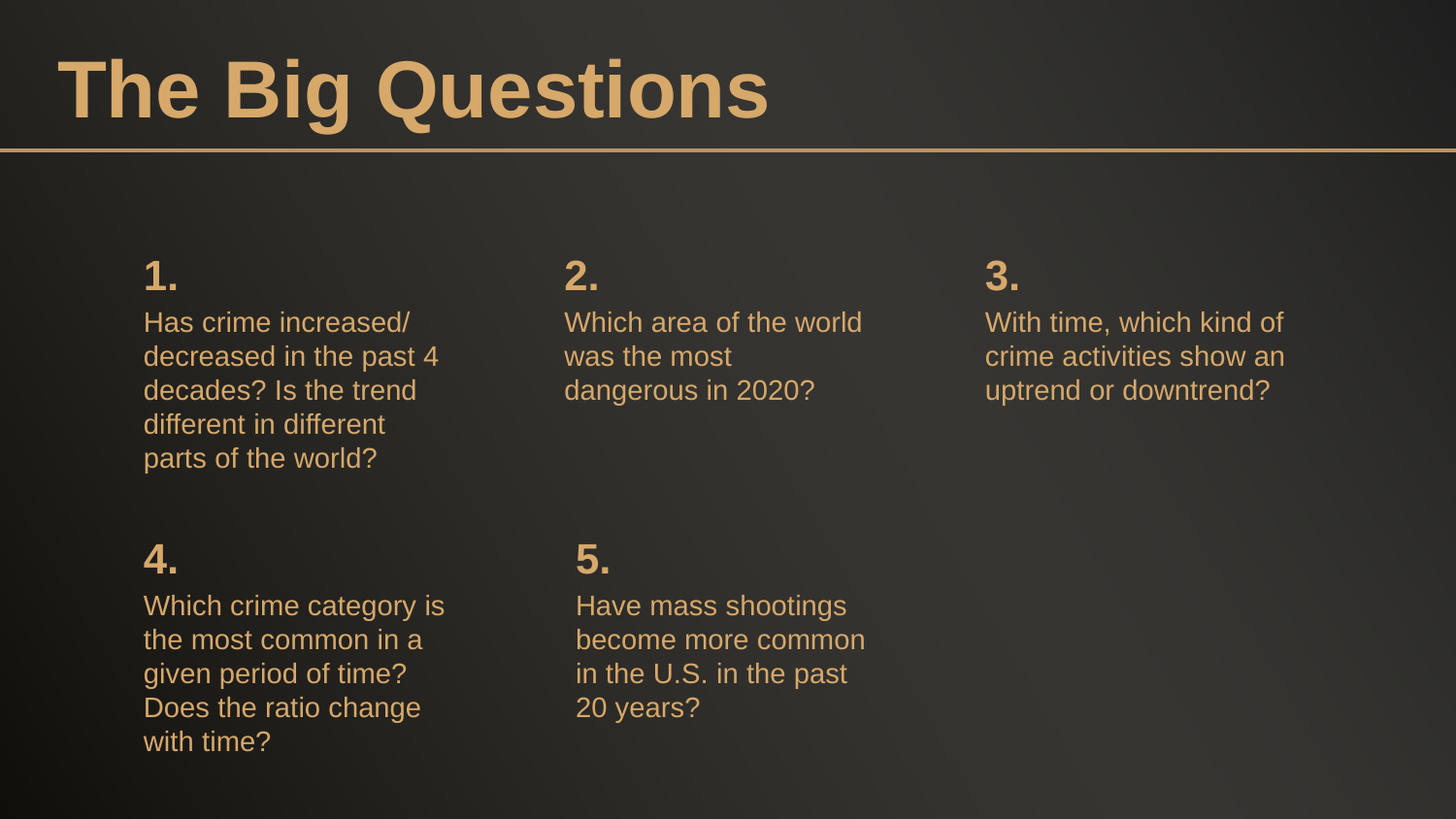

The Big Questions
1.
2.
3.
Has crime increased/ decreased in the past 4 decades? Is the trend different in different parts of the world?
Which area of the world was the most dangerous in 2020?
With time, which kind of crime activities show an uptrend or downtrend?
5.
4.
Have mass shootings become more common in the U.S. in the past 20 years?
Which crime category is the most common in a given period of time? Does the ratio change with time?